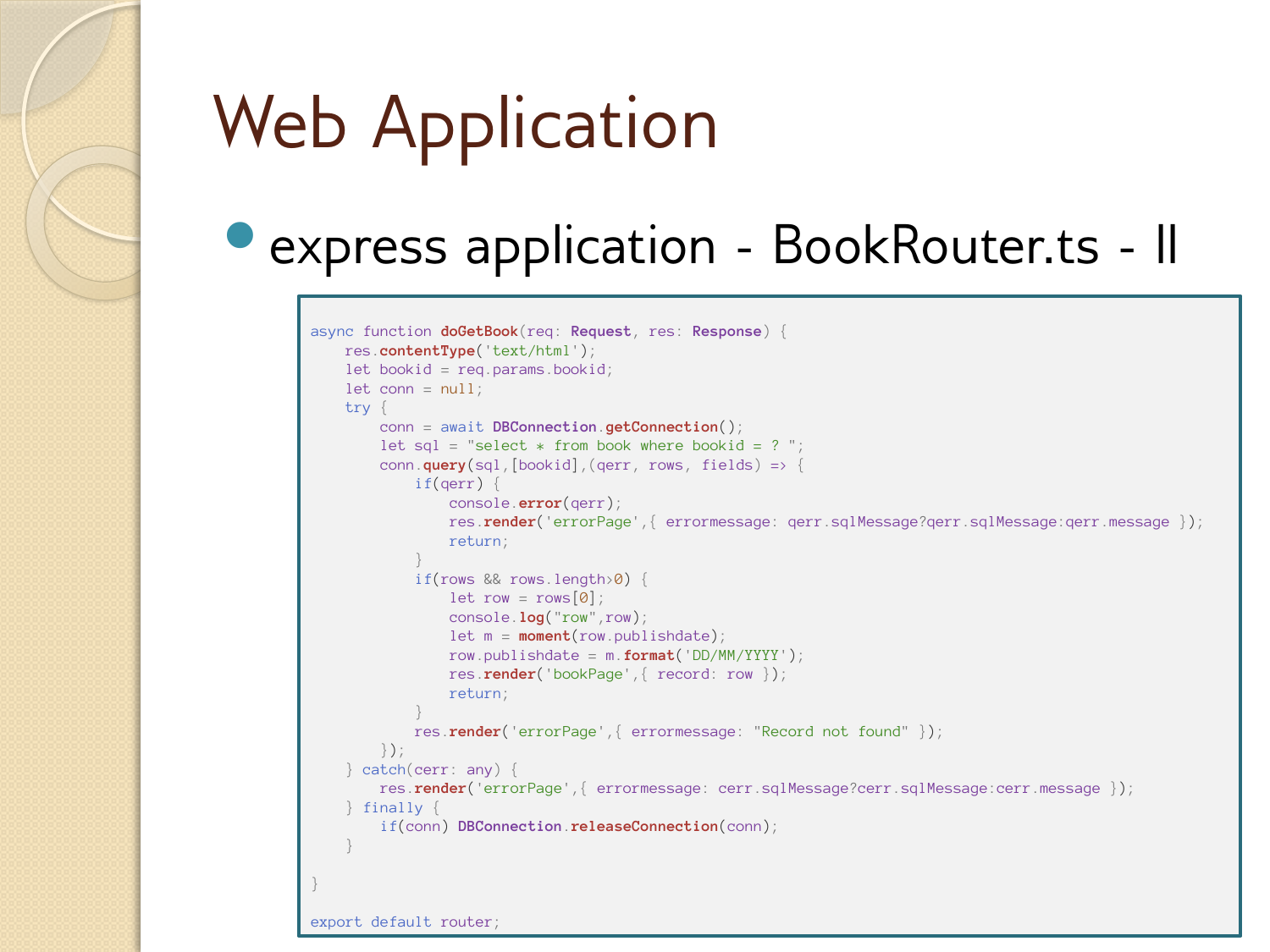

# Web Application
express application - BookRouter.ts - II

async function doGetBook(req: Request, res: Response) {
    res.contentType('text/html');
    let bookid = req.params.bookid;
    let conn = null;
    try {
        conn = await DBConnection.getConnection();
        let sql = "select * from book where bookid = ? ";
        conn.query(sql,[bookid],(qerr, rows, fields) => {
            if(qerr) {
                console.error(qerr);
                res.render('errorPage',{ errormessage: qerr.sqlMessage?qerr.sqlMessage:qerr.message });
                return;
            }
            if(rows && rows.length>0) {
                let row = rows[0];
                console.log("row",row);
                let m = moment(row.publishdate);
                row.publishdate = m.format('DD/MM/YYYY');
                res.render('bookPage',{ record: row });
                return;
            }
            res.render('errorPage',{ errormessage: "Record not found" });
        });
    } catch(cerr: any) {
        res.render('errorPage',{ errormessage: cerr.sqlMessage?cerr.sqlMessage:cerr.message });
    } finally {
        if(conn) DBConnection.releaseConnection(conn);
    }

}
export default router;